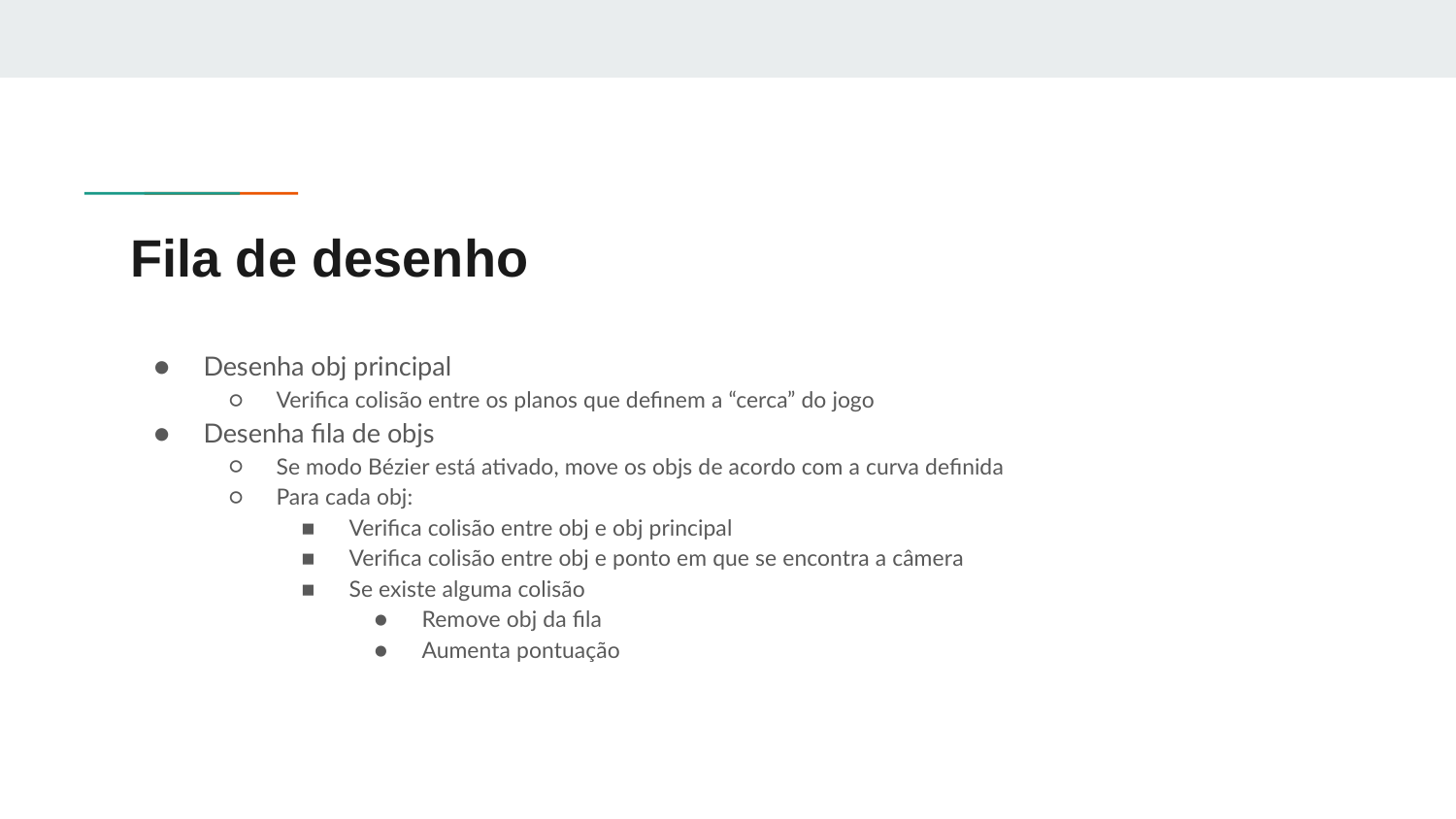

# Fila de desenho
Desenha obj principal
Verifica colisão entre os planos que definem a “cerca” do jogo
Desenha fila de objs
Se modo Bézier está ativado, move os objs de acordo com a curva definida
Para cada obj:
Verifica colisão entre obj e obj principal
Verifica colisão entre obj e ponto em que se encontra a câmera
Se existe alguma colisão
Remove obj da fila
Aumenta pontuação